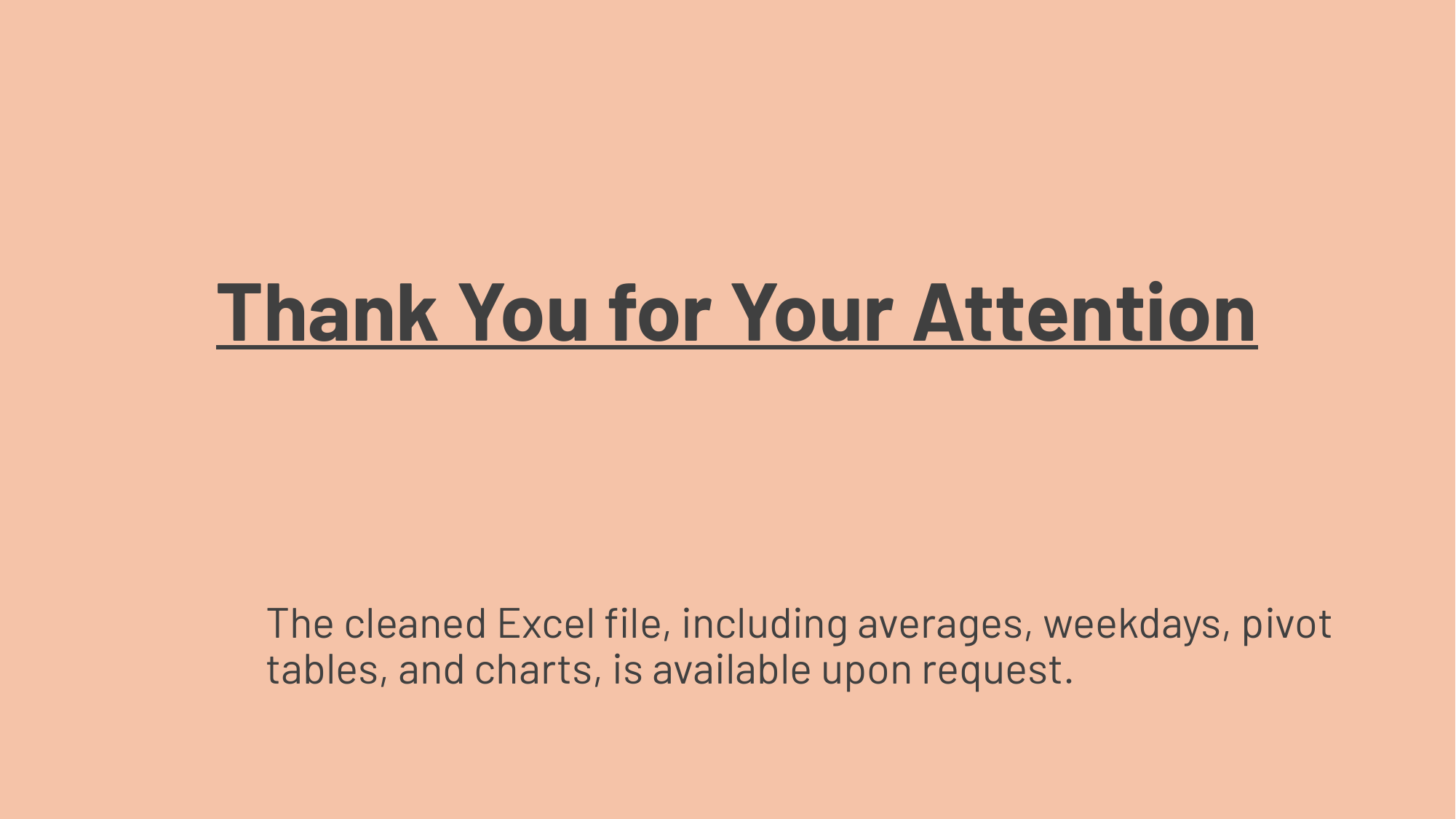

# Thank You for Your Attention
The cleaned Excel file, including averages, weekdays, pivot tables, and charts, is available upon request.